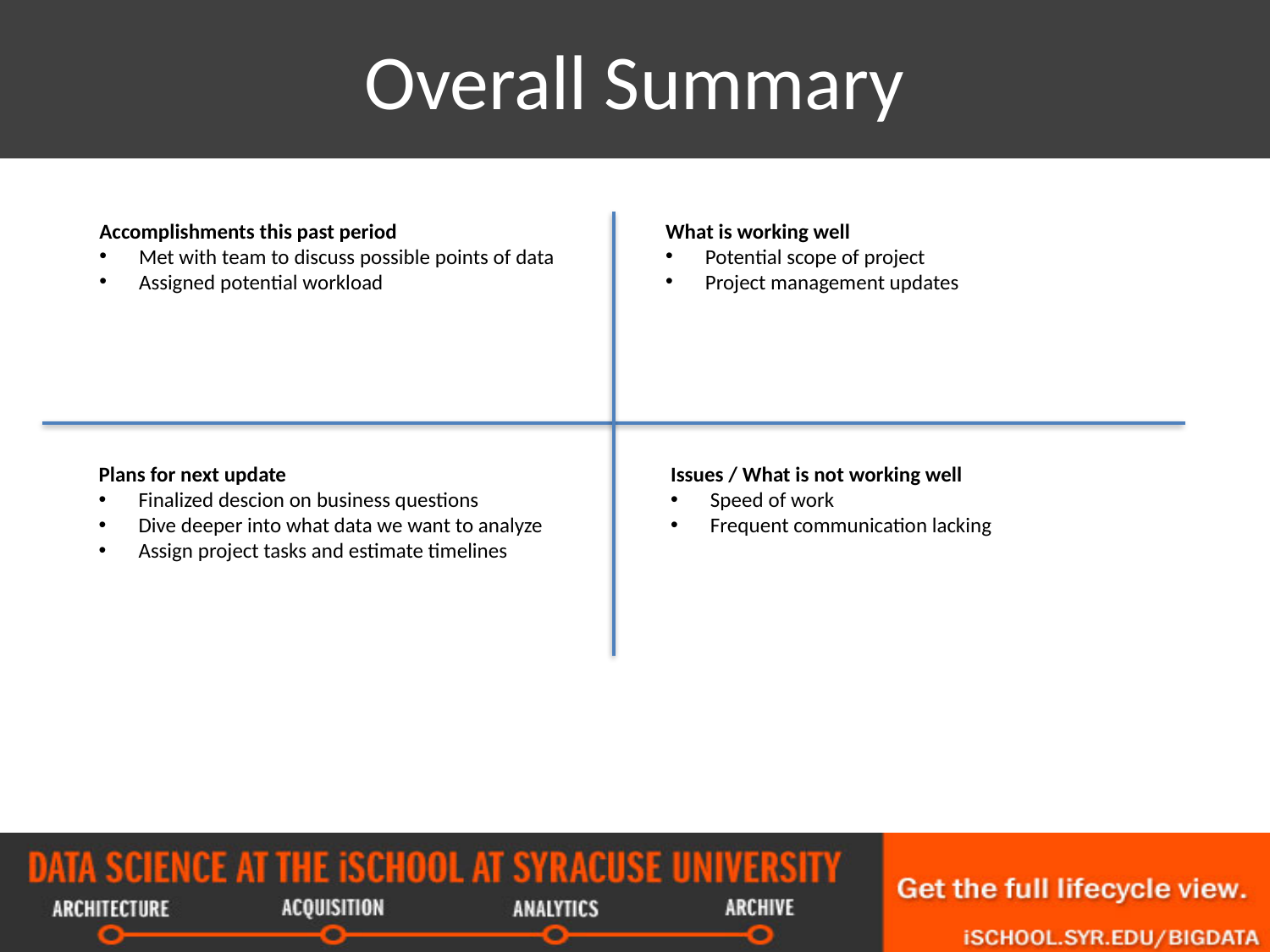

# Overall Summary
Accomplishments this past period
Met with team to discuss possible points of data
Assigned potential workload

What is working well
Potential scope of project
Project management updates
Plans for next update
Finalized descion on business questions
Dive deeper into what data we want to analyze
Assign project tasks and estimate timelines
Issues / What is not working well
Speed of work
Frequent communication lacking